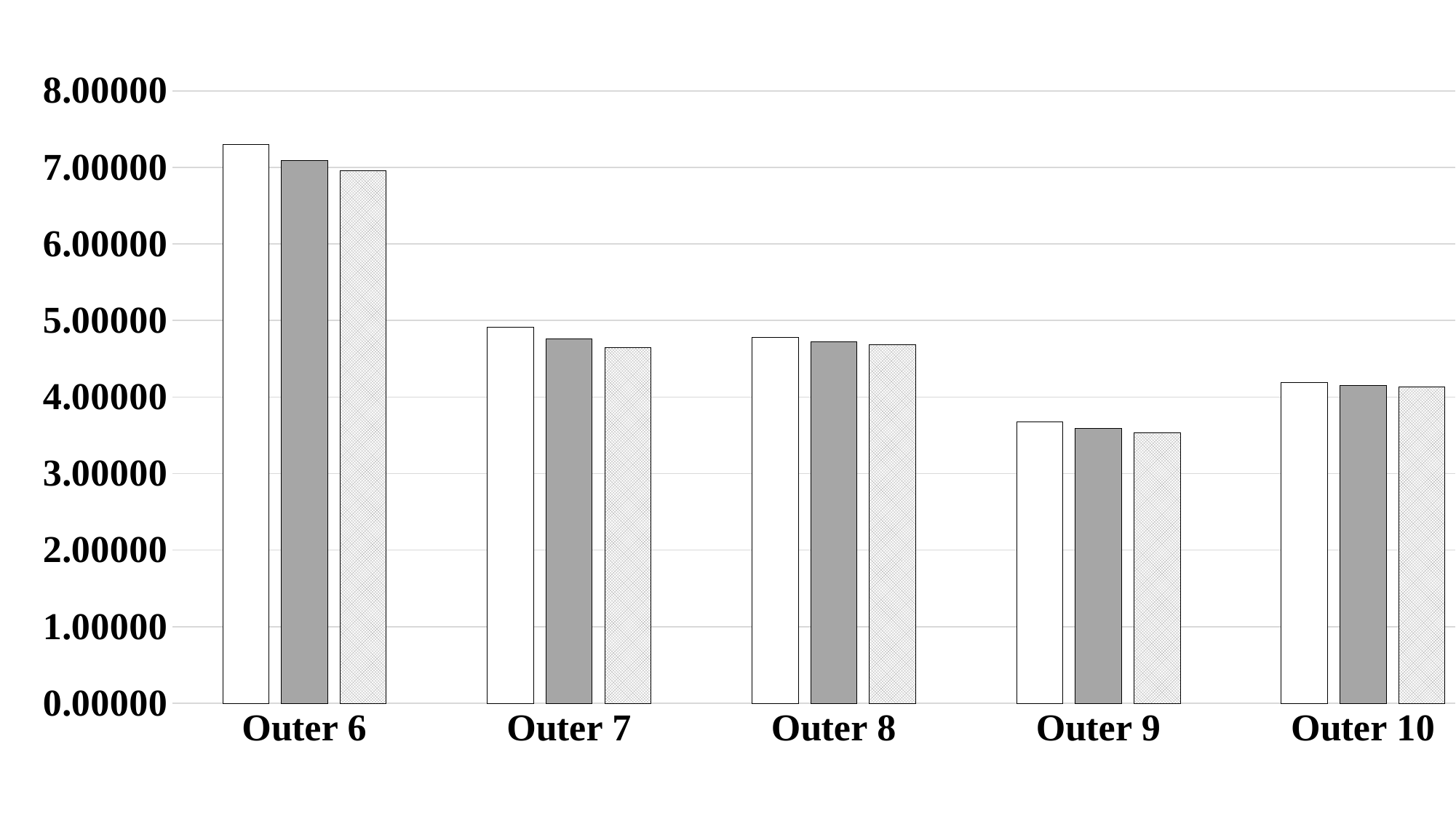

### Chart

| Category | Original | Direct outer redundancy elimination | Internal-then-outer redundancy elimination |
|---|---|---|---|
| Outer 6 | 7.2995342 | 7.0905938 | 6.9544867 |
| Outer 7 | 4.9086002 | 4.7626165 | 4.6479452000000006 |
| Outer 8 | 4.777341 | 4.724875900000001 | 4.683331900000001 |
| Outer 9 | 3.6792506 | 3.5939634 | 3.5299373 |
| Outer 10 | 4.1894609 | 4.1522506 | 4.1293163999999996 |